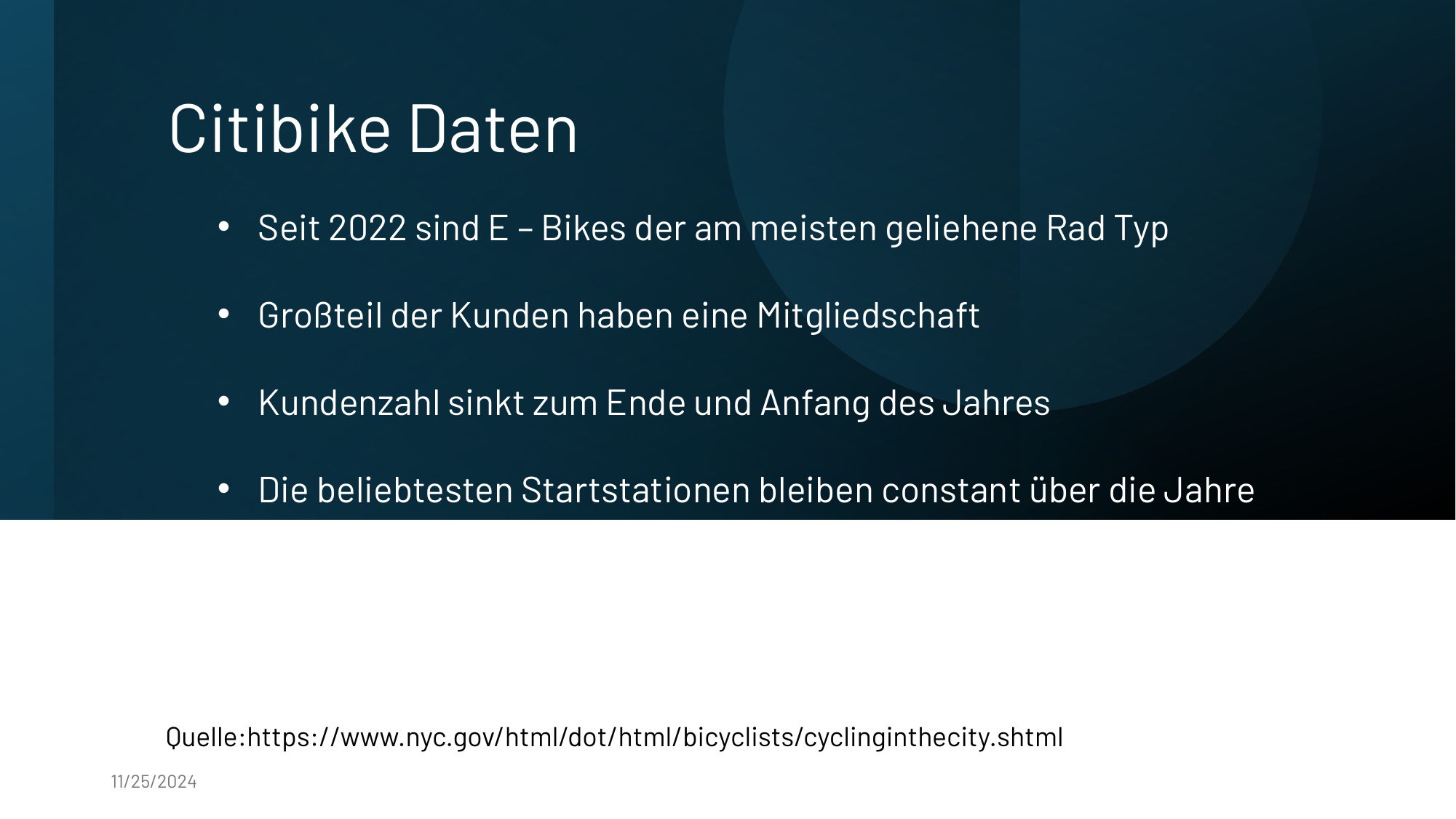

# Citibike Daten
Seit 2022 sind E – Bikes der am meisten geliehene Rad Typ

Großteil der Kunden haben eine Mitgliedschaft

Kundenzahl sinkt zum Ende und Anfang des Jahres

Die beliebtesten Startstationen bleiben constant über die Jahre

Quelle:https://www.nyc.gov/html/dot/html/bicyclists/cyclinginthecity.shtml
11/25/2024
Leon Brochmann
10